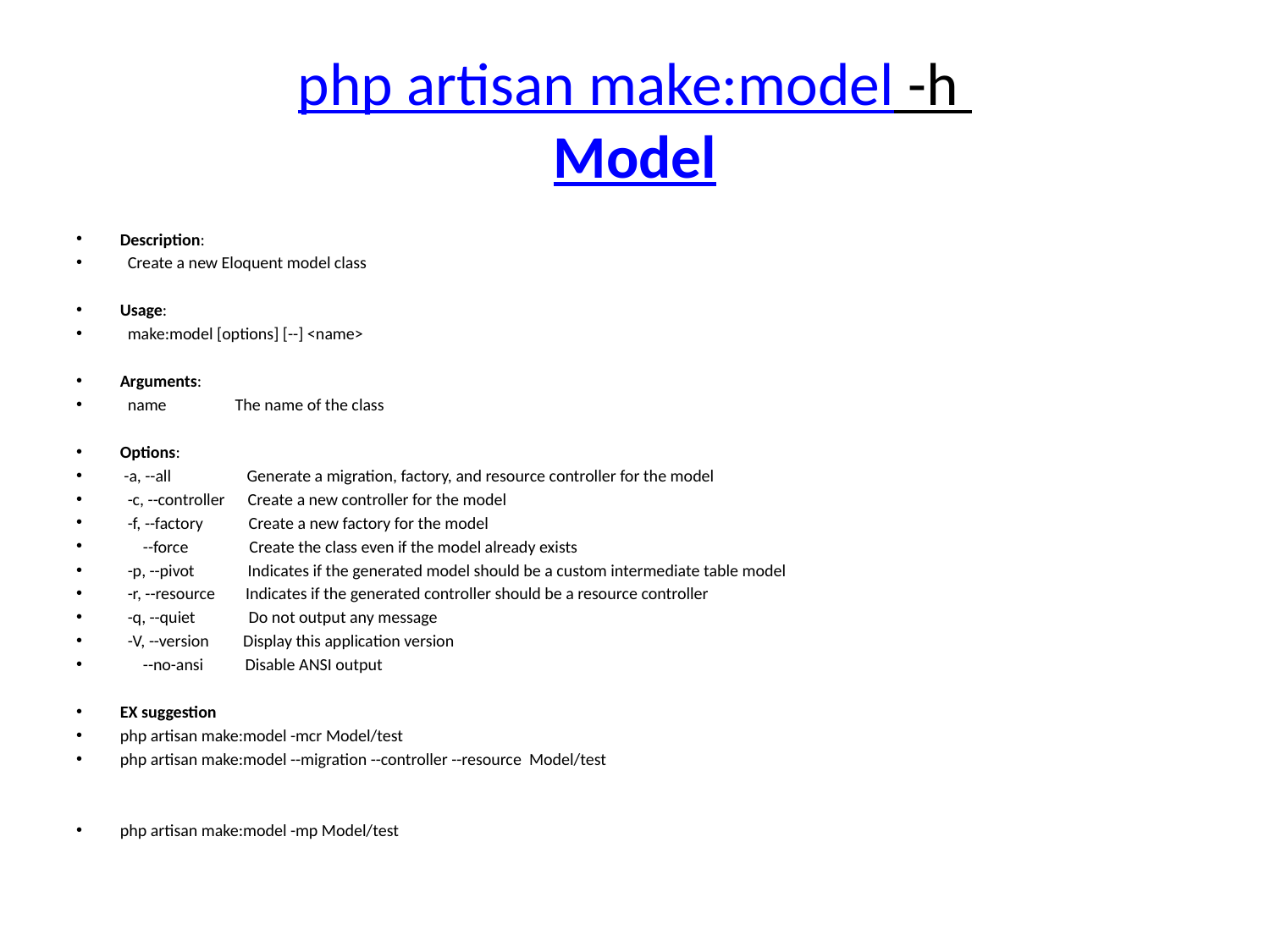

# php artisan make:model -h Model
Description:
  Create a new Eloquent model class

Usage:
  make:model [options] [--] <name>

Arguments:
  name                  The name of the class

Options:
 -a, --all                    Generate a migration, factory, and resource controller for the model
  -c, --controller      Create a new controller for the model
  -f, --factory            Create a new factory for the model
      --force                Create the class even if the model already exists
  -p, --pivot              Indicates if the generated model should be a custom intermediate table model
  -r, --resource        Indicates if the generated controller should be a resource controller
  -q, --quiet              Do not output any message
  -V, --version         Display this application version
      --no-ansi           Disable ANSI output

EX suggestion
php artisan make:model -mcr Model/test
php artisan make:model --migration --controller --resource  Model/test

php artisan make:model -mp Model/test